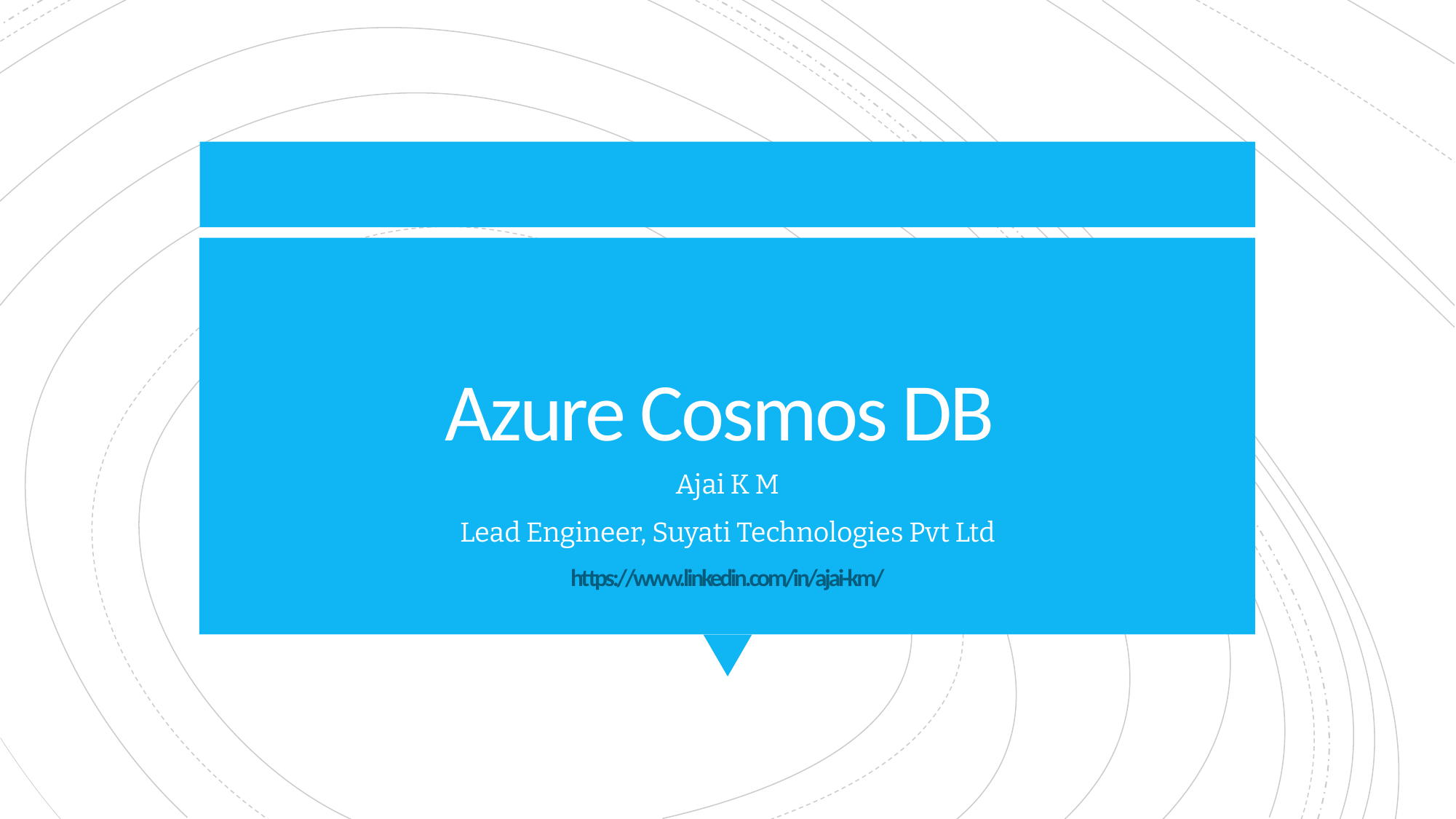

# Azure Cosmos DB
Ajai K M
Lead Engineer, Suyati Technologies Pvt Ltd
https://www.linkedin.com/in/ajai-km/